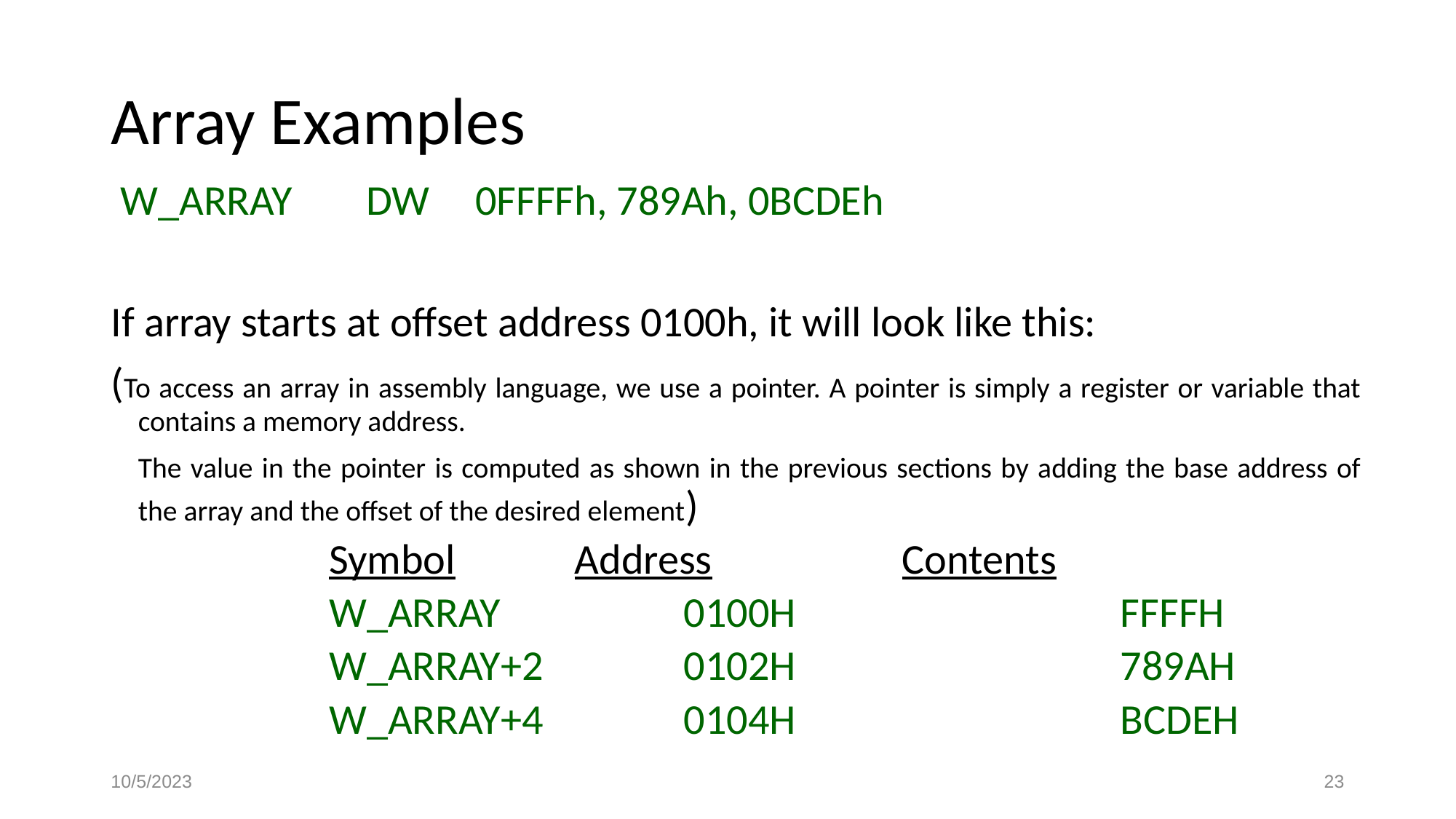

# Array Examples
 W_ARRAY	 DW	 0FFFFh, 789Ah, 0BCDEh

If array starts at offset address 0100h, it will look like this:
(To access an array in assembly language, we use a pointer. A pointer is simply a register or variable that contains a memory address.
	The value in the pointer is computed as shown in the previous sections by adding the base address of the array and the offset of the desired element)
Symbol		Address		Contents
W_ARRAY		0100H			FFFFH
W_ARRAY+2		0102H			789AH
W_ARRAY+4		0104H			BCDEH
10/5/2023
23